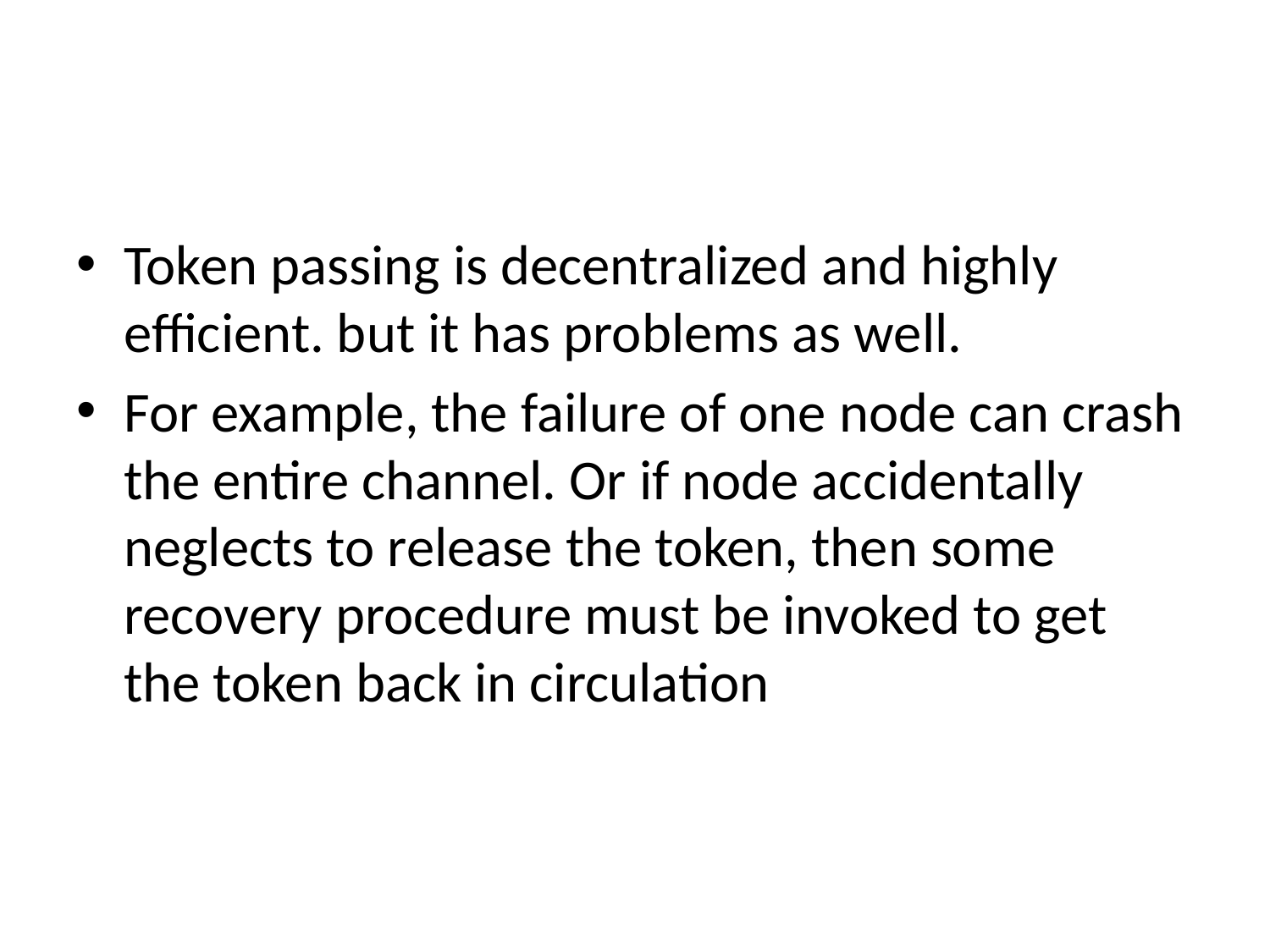

#
Token passing is decentralized and highly efficient. but it has problems as well.
For example, the failure of one node can crash the entire channel. Or if node accidentally neglects to release the token, then some recovery procedure must be invoked to get the token back in circulation